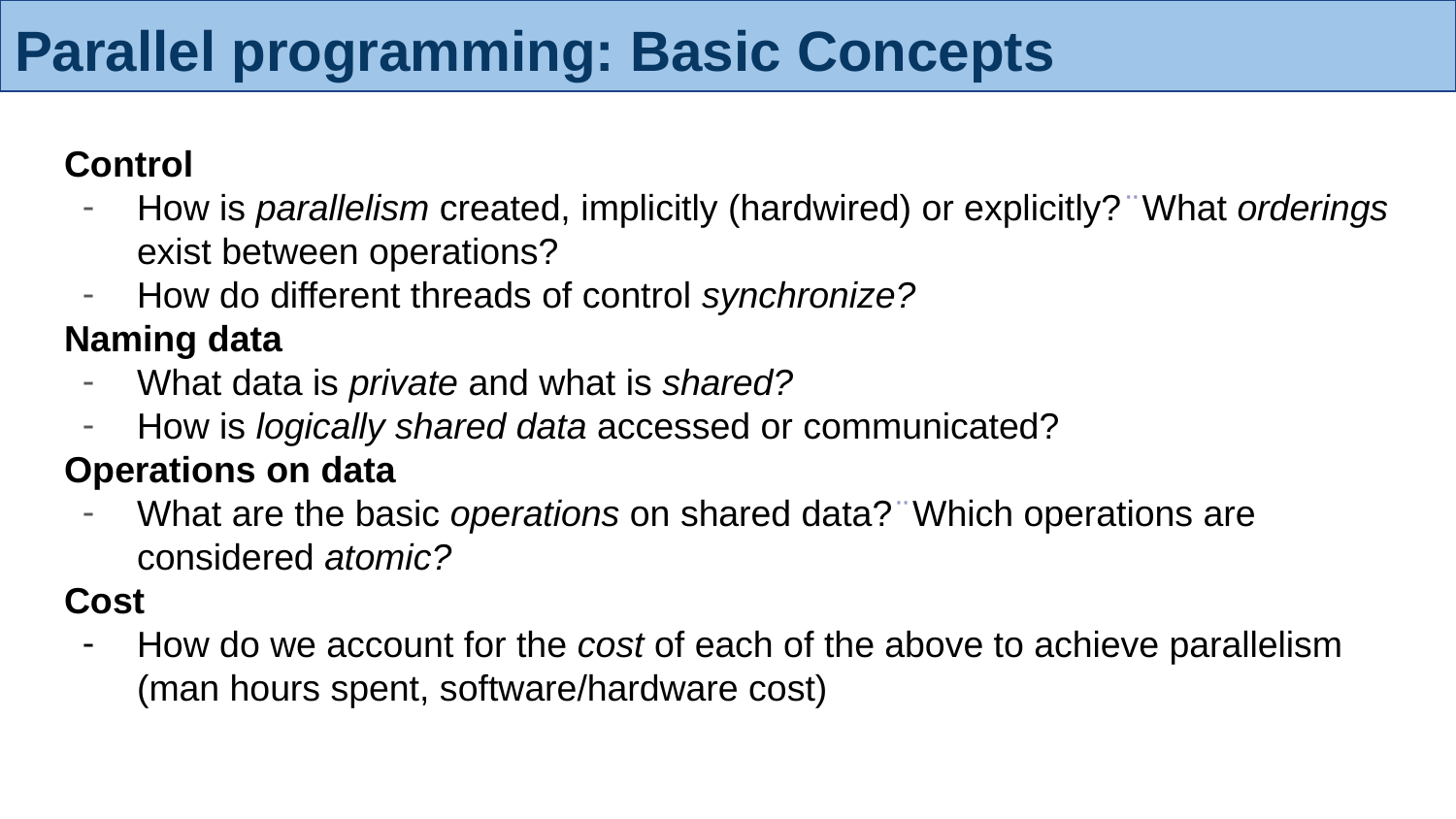

# Parallel programming: Basic Concepts
Control
How is parallelism created, implicitly (hardwired) or explicitly? ̈ What orderings exist between operations?
How do different threads of control synchronize?
Naming data
What data is private and what is shared?
How is logically shared data accessed or communicated?
Operations on data
What are the basic operations on shared data? ̈ Which operations are considered atomic?
Cost
How do we account for the cost of each of the above to achieve parallelism (man hours spent, software/hardware cost)